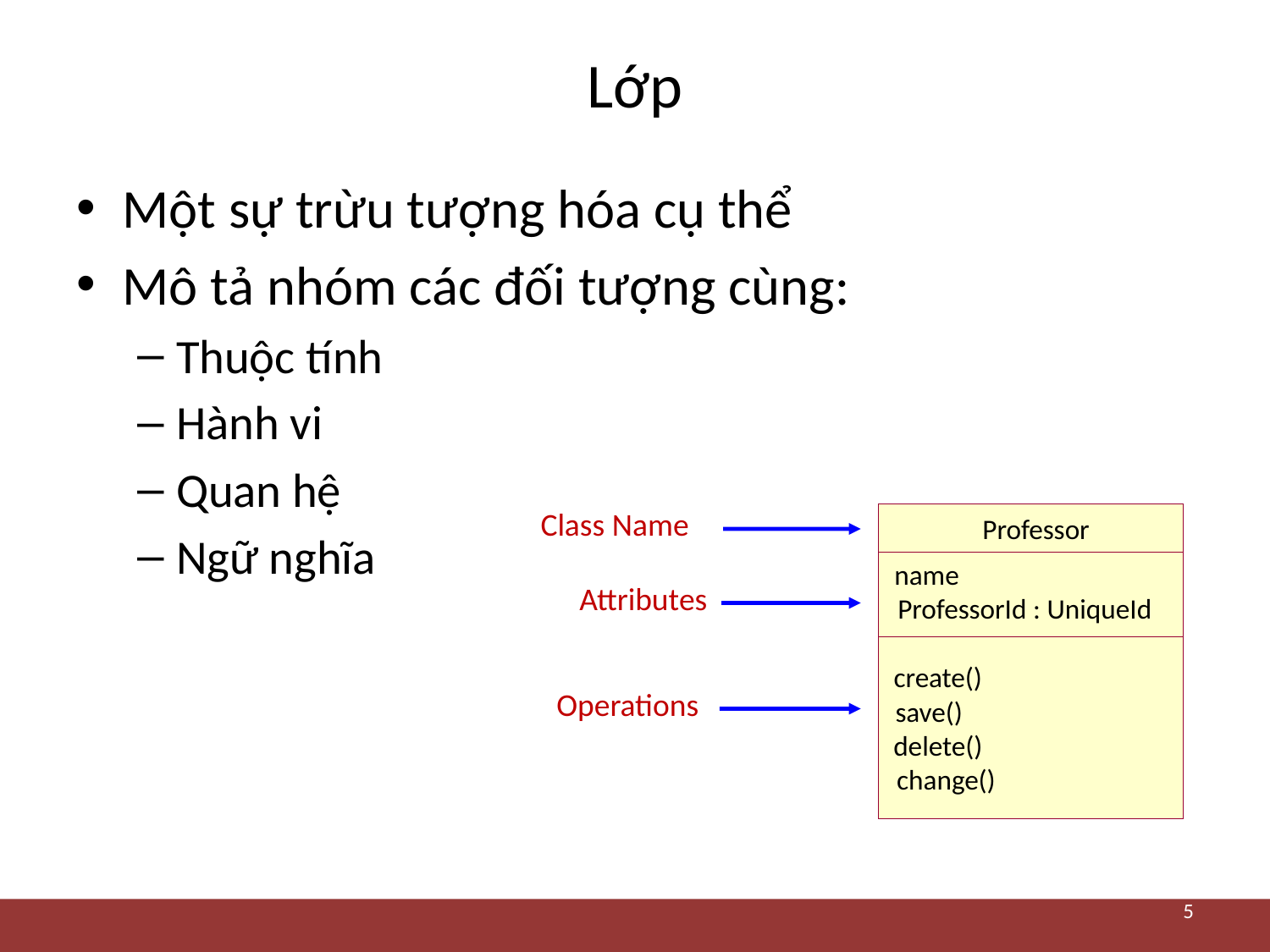

# Lớp
Một sự trừu tượng hóa cụ thể
Mô tả nhóm các đối tượng cùng:
Thuộc tính
Hành vi
Quan hệ
Ngữ nghĩa
Class Name

Professor

name
Attributes
ProfessorId : UniqueId

create()
Operations
save()

delete()
change()
5